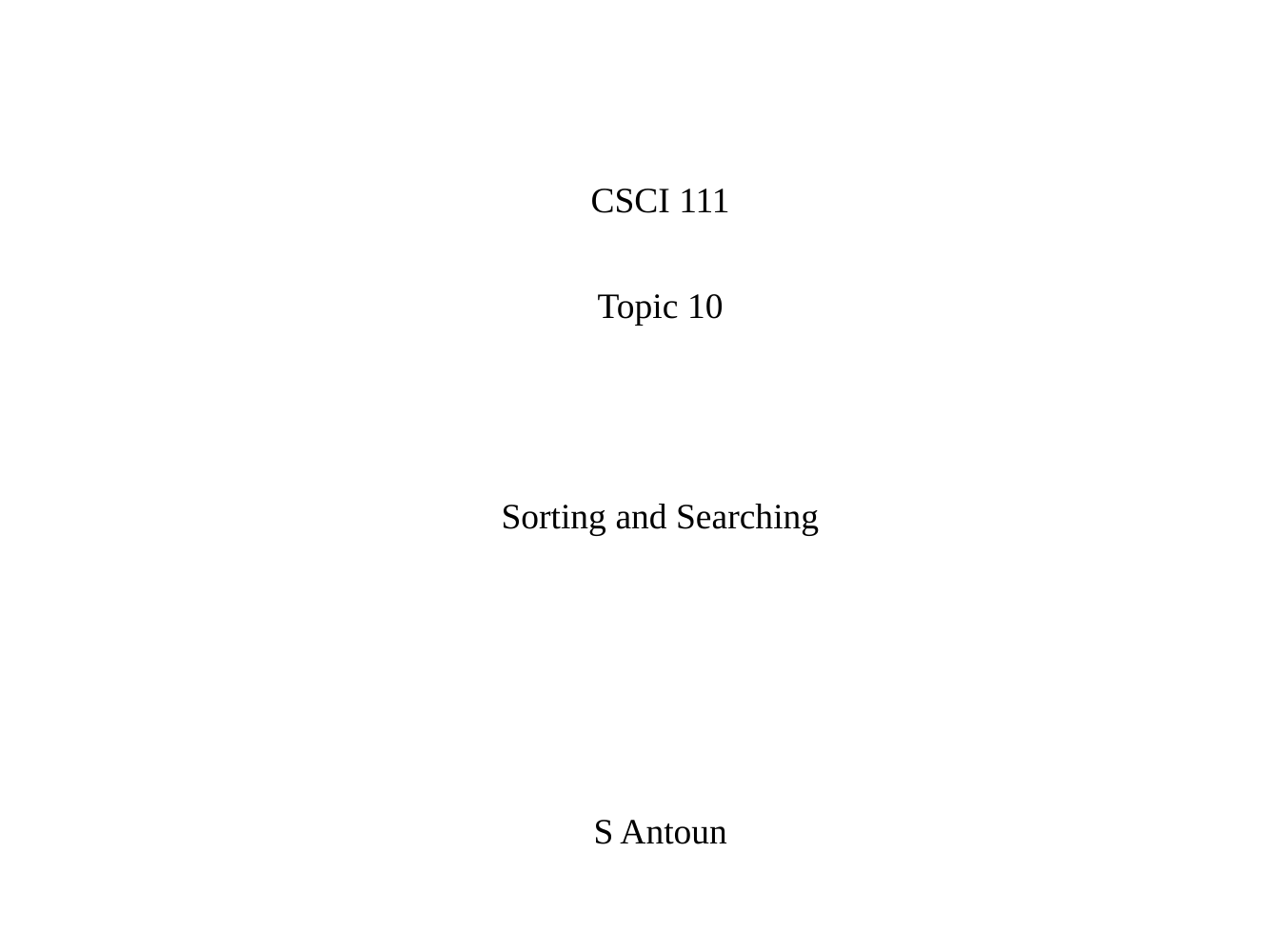

CSCI 111
Topic 10

Sorting and Searching

S Antoun